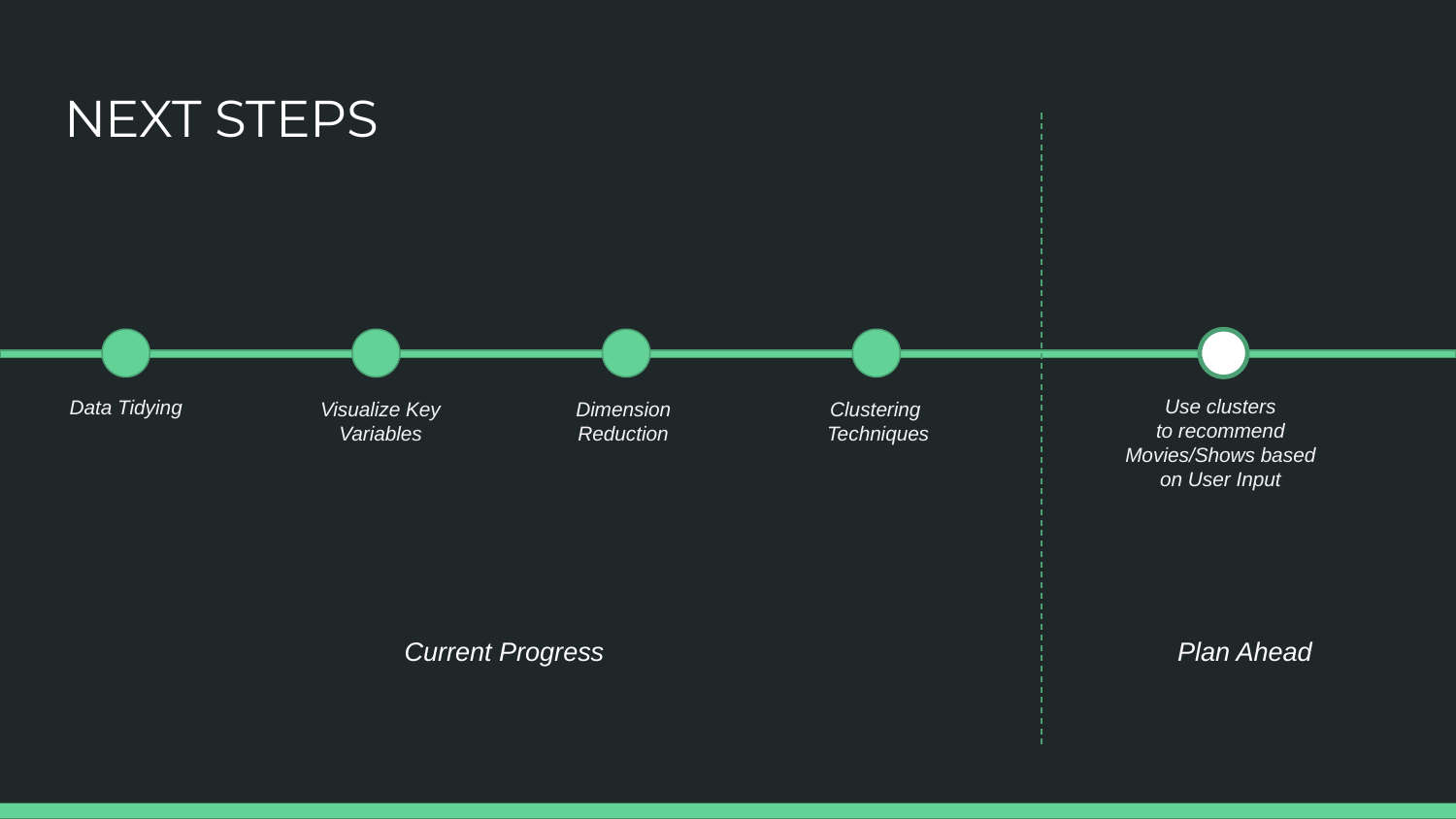

# NEXT STEPS

Use clusters
to recommend
Movies/Shows based
on User Input
Data Tidying
Visualize Key
Variables
Dimension
Reduction
Clustering
Techniques
Current Progress
Plan Ahead